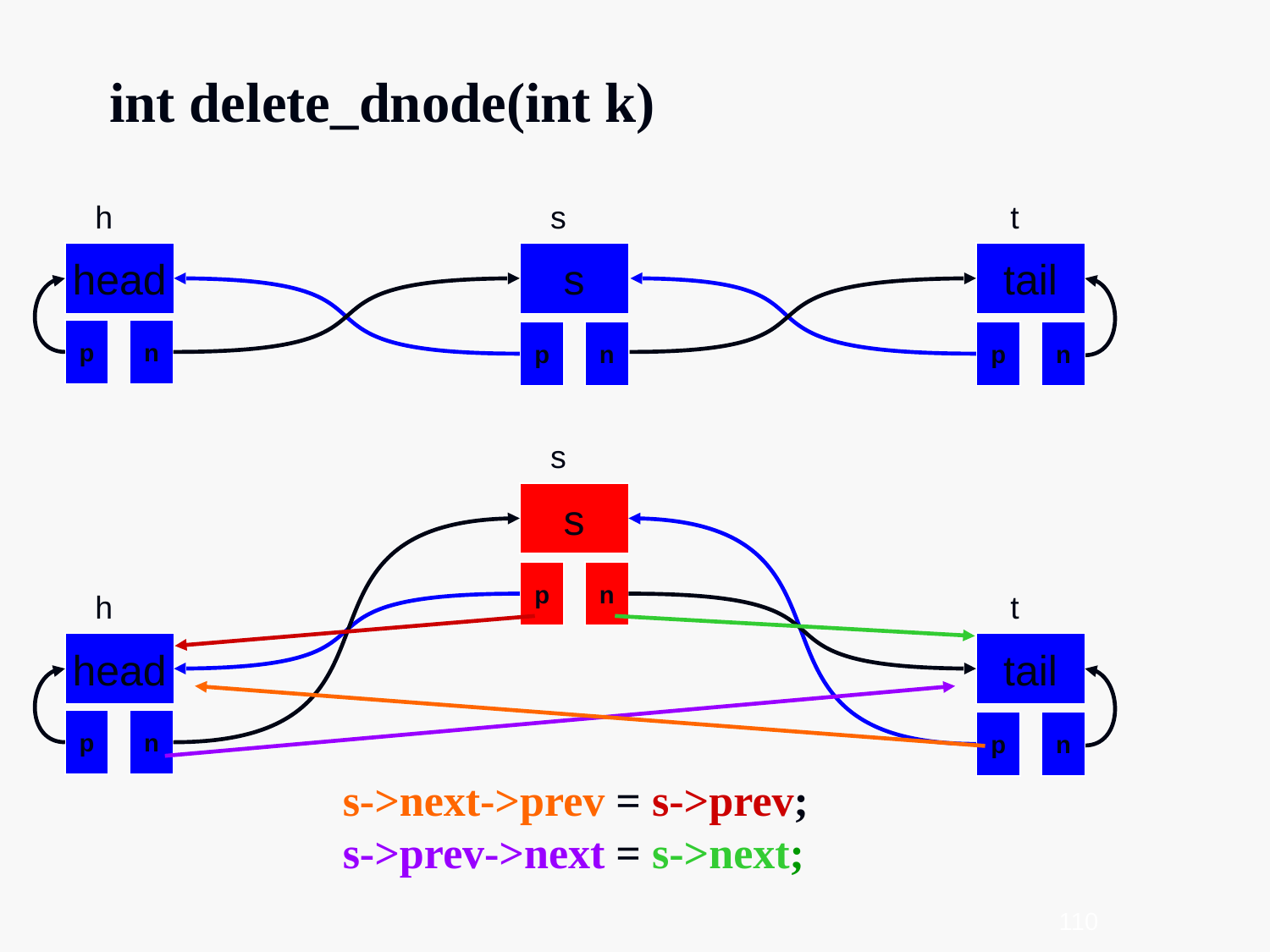

int delete_dnode(int k)
h
s
t
head
s
tail
p
n
p
n
p
n
s
s
p
n
h
t

head
tail

p
n
p
n
s->next->prev = s->prev;
s->prev->next = s->next;
110